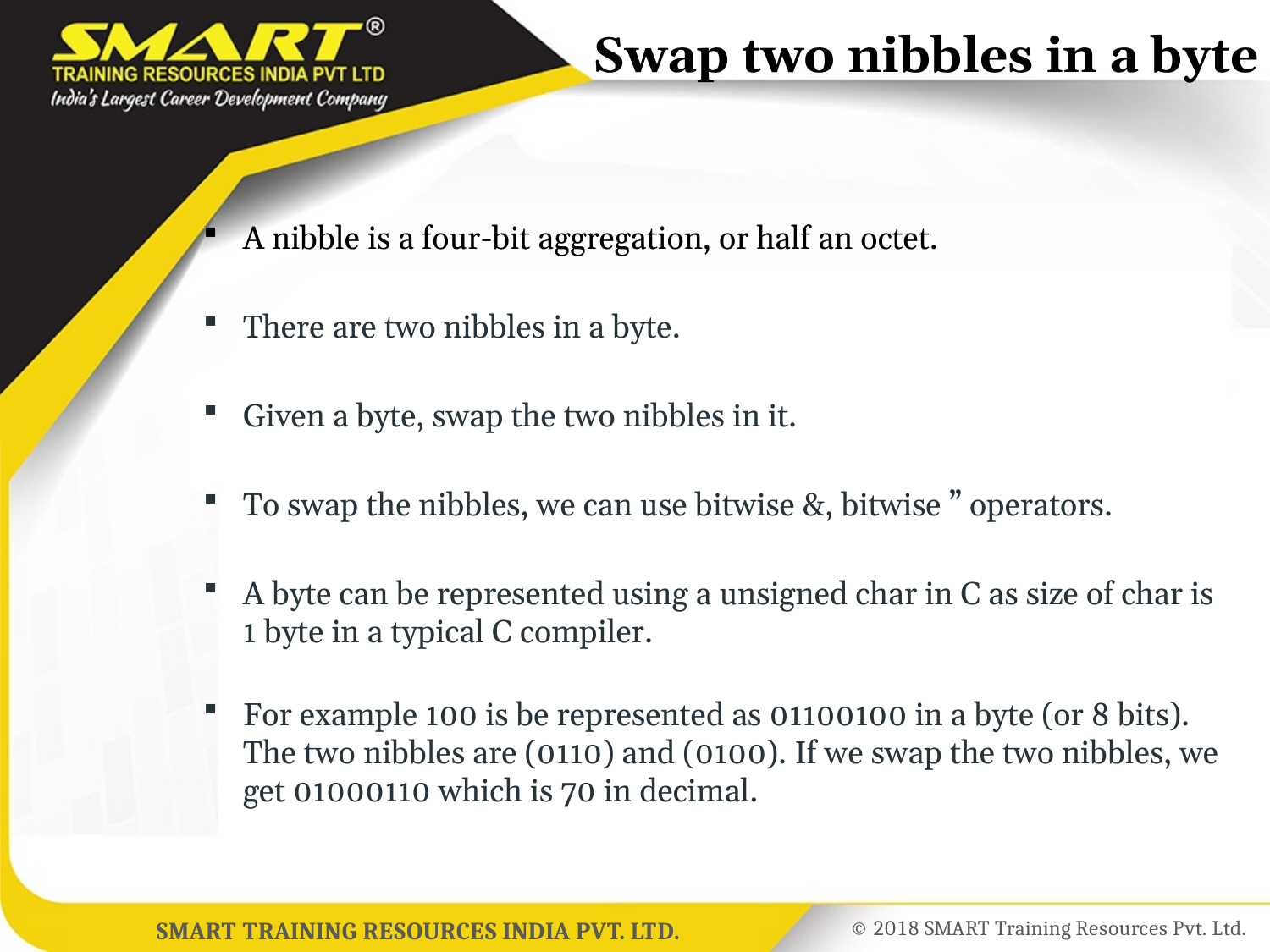

# Swap two nibbles in a byte
A nibble is a four-bit aggregation, or half an octet.

There are two nibbles in a byte.

Given a byte, swap the two nibbles in it.

To swap the nibbles, we can use bitwise &, bitwise ” operators.

A byte can be represented using a unsigned char in C as size of char is 1 byte in a typical C compiler.
For example 100 is be represented as 01100100 in a byte (or 8 bits). The two nibbles are (0110) and (0100). If we swap the two nibbles, we get 01000110 which is 70 in decimal.